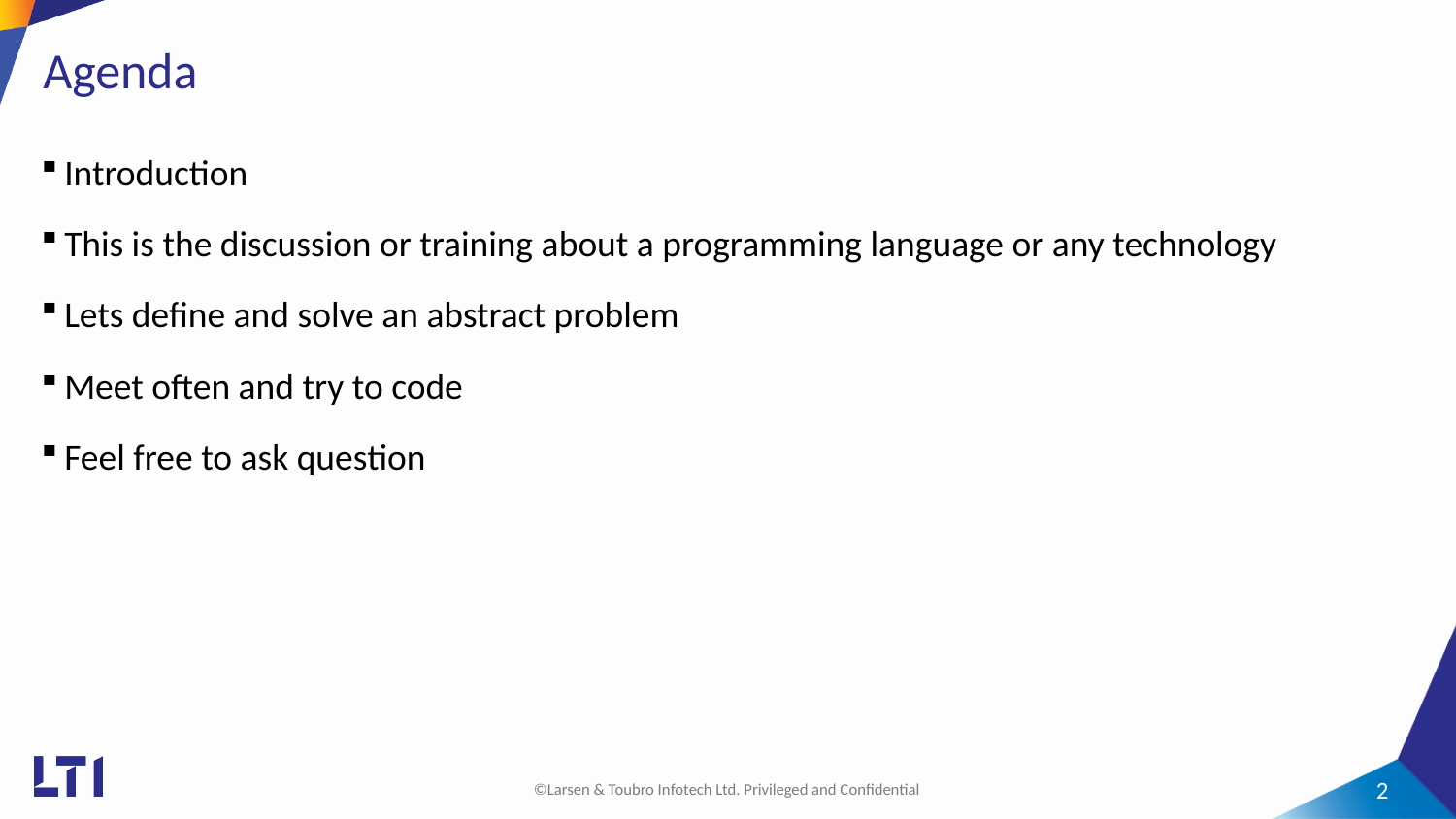

# Agenda
Introduction
This is the discussion or training about a programming language or any technology
Lets define and solve an abstract problem
Meet often and try to code
Feel free to ask question